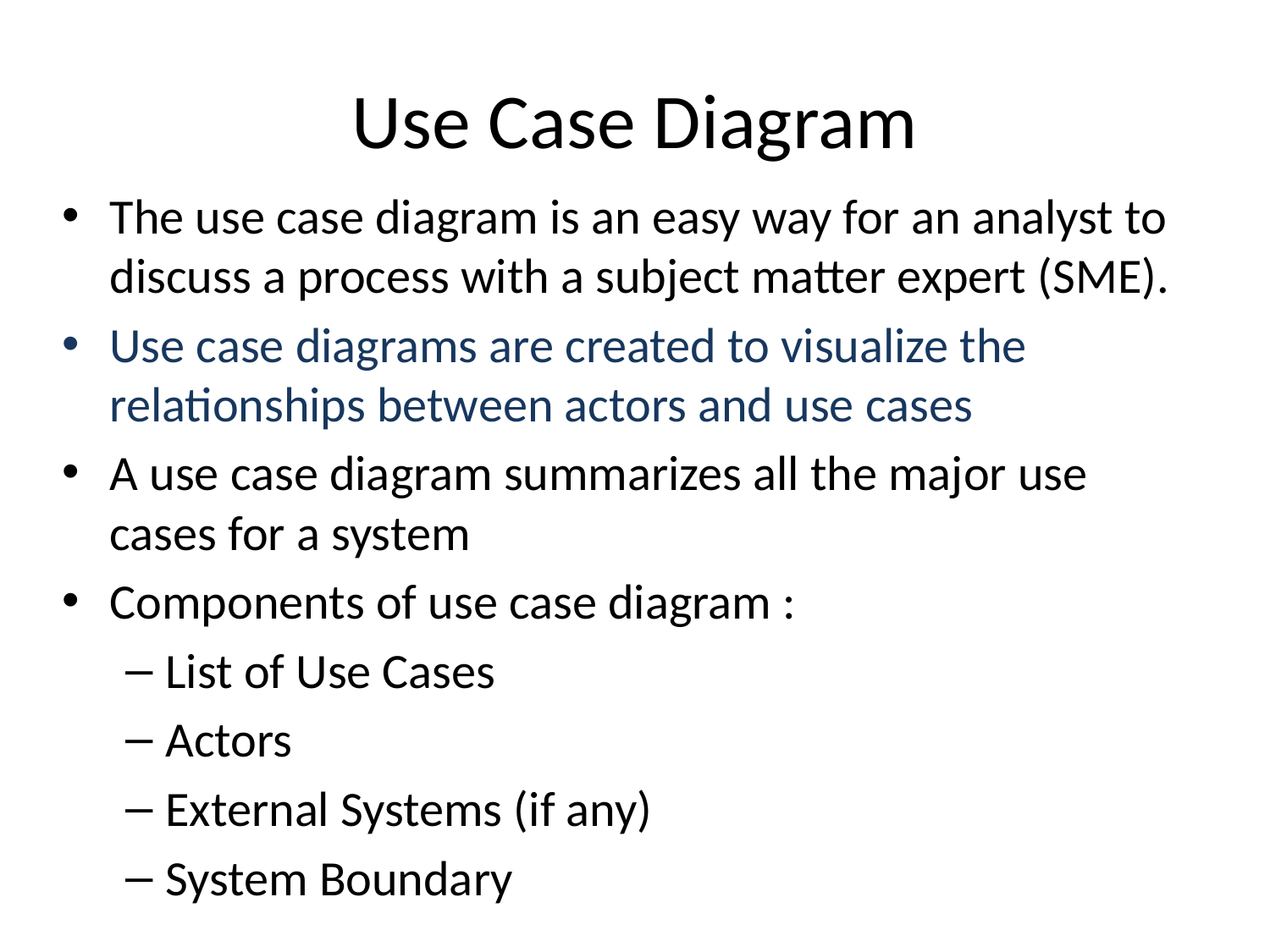

# Use Case Diagram
The use case diagram is an easy way for an analyst to discuss a process with a subject matter expert (SME).
Use case diagrams are created to visualize the relationships between actors and use cases
A use case diagram summarizes all the major use cases for a system
Components of use case diagram :
List of Use Cases
Actors
External Systems (if any)
System Boundary